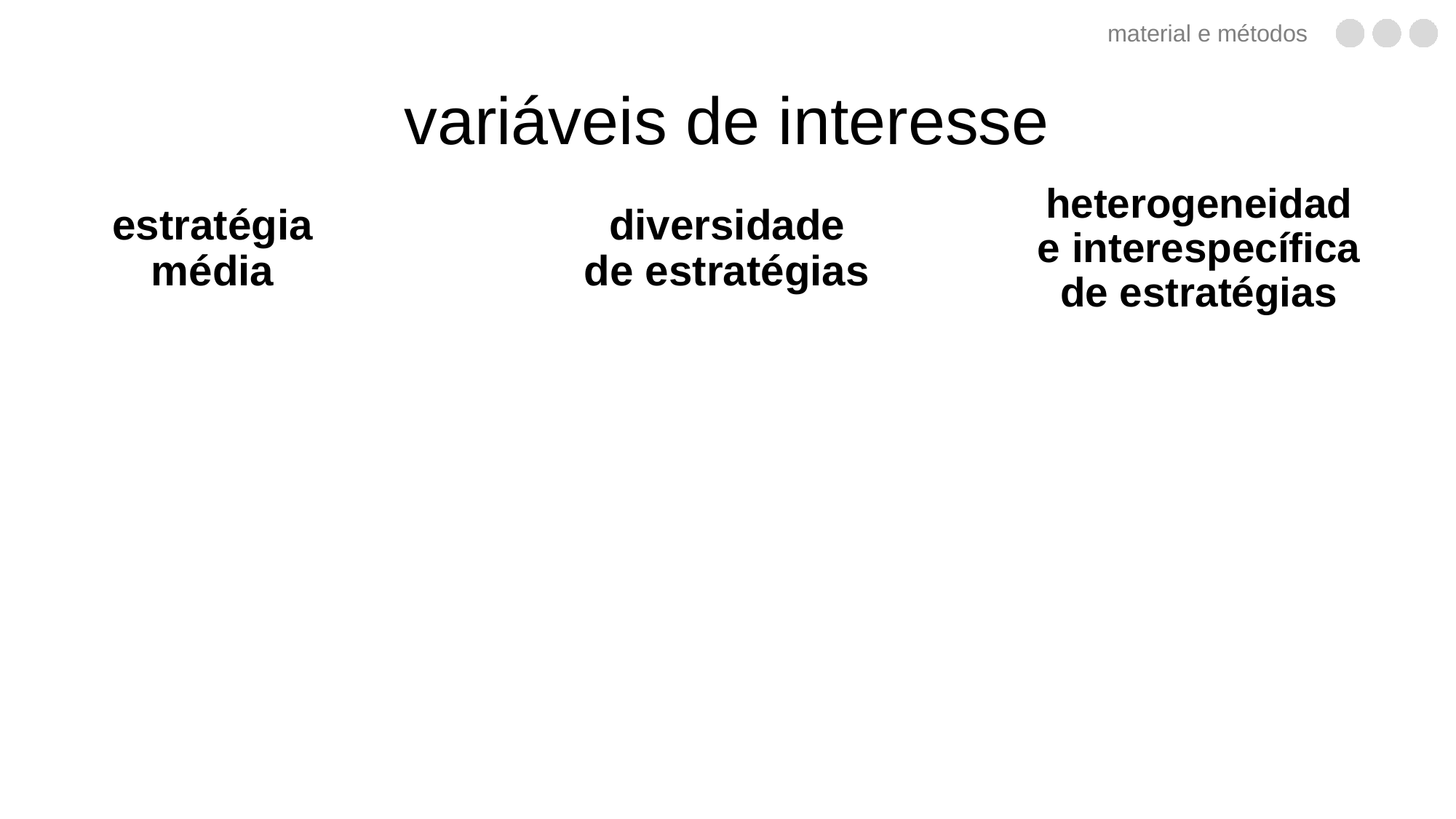

material e métodos

# variáveis de interesse
estratégia média
diversidade de estratégias
heterogeneidade interespecífica de estratégias